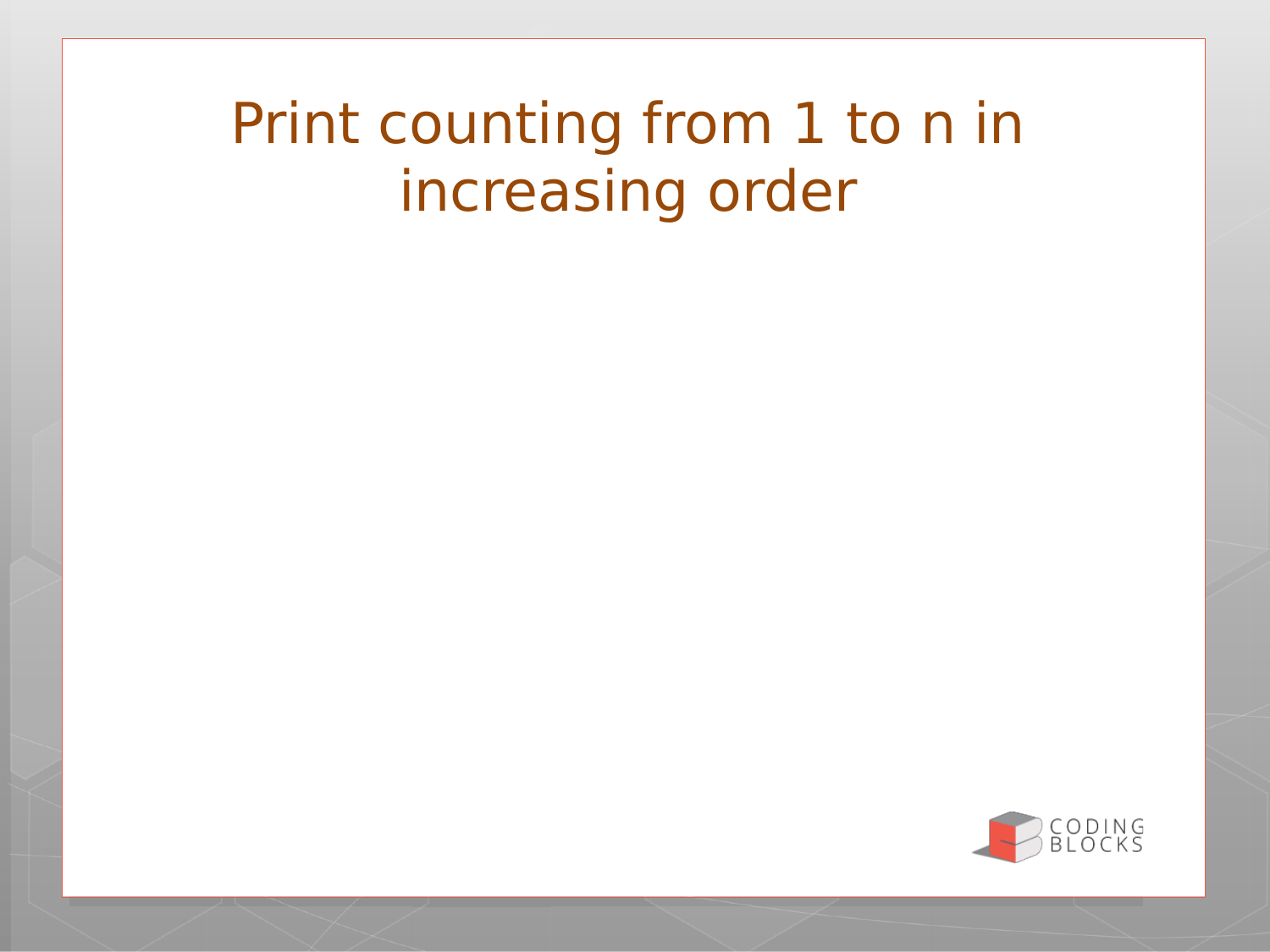

# Print counting from 1 to n in increasing order